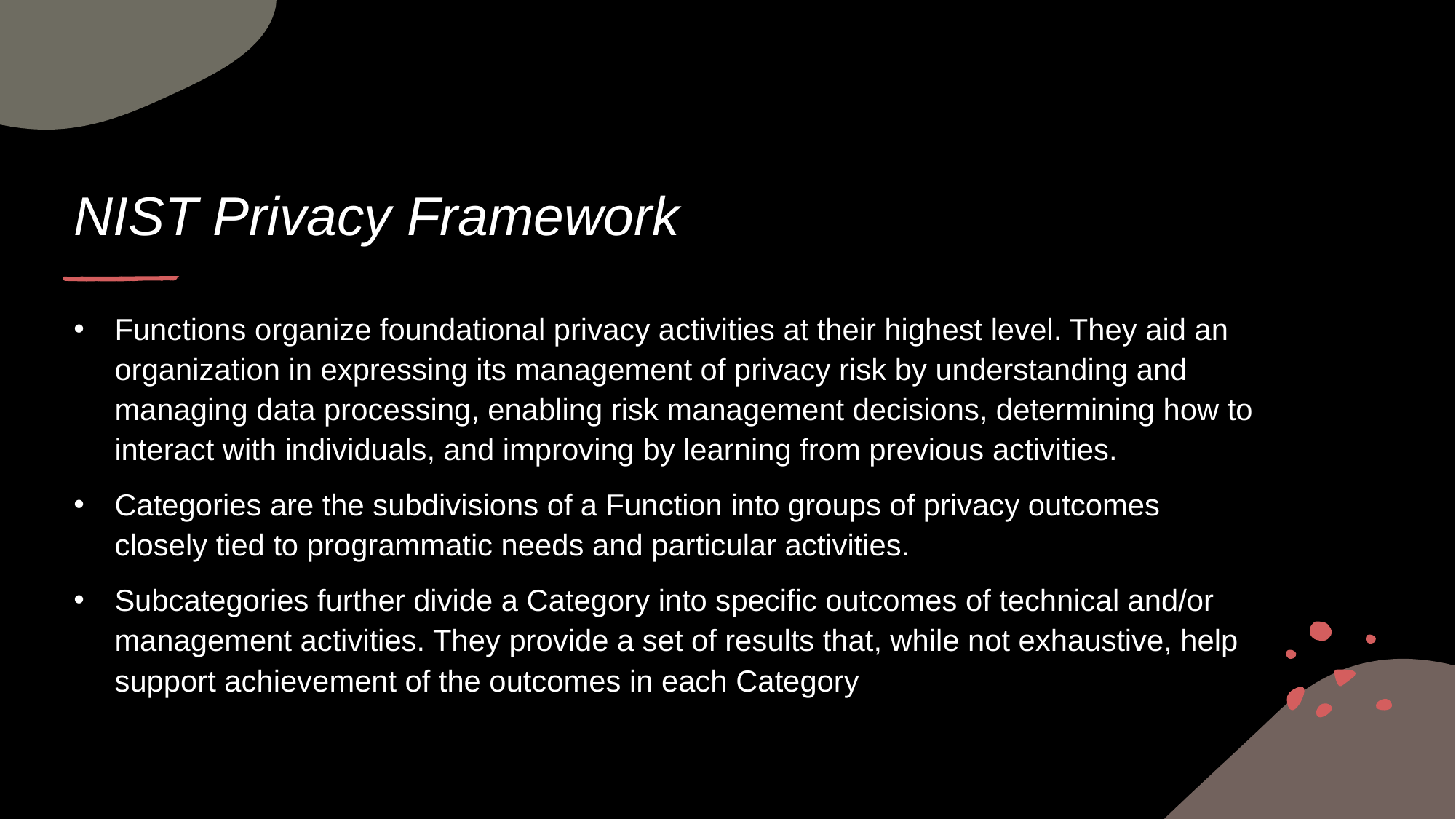

# NIST Privacy Framework
Functions organize foundational privacy activities at their highest level. They aid an organization in expressing its management of privacy risk by understanding and managing data processing, enabling risk management decisions, determining how to interact with individuals, and improving by learning from previous activities.
Categories are the subdivisions of a Function into groups of privacy outcomes closely tied to programmatic needs and particular activities.
Subcategories further divide a Category into specific outcomes of technical and/or management activities. They provide a set of results that, while not exhaustive, help support achievement of the outcomes in each Category